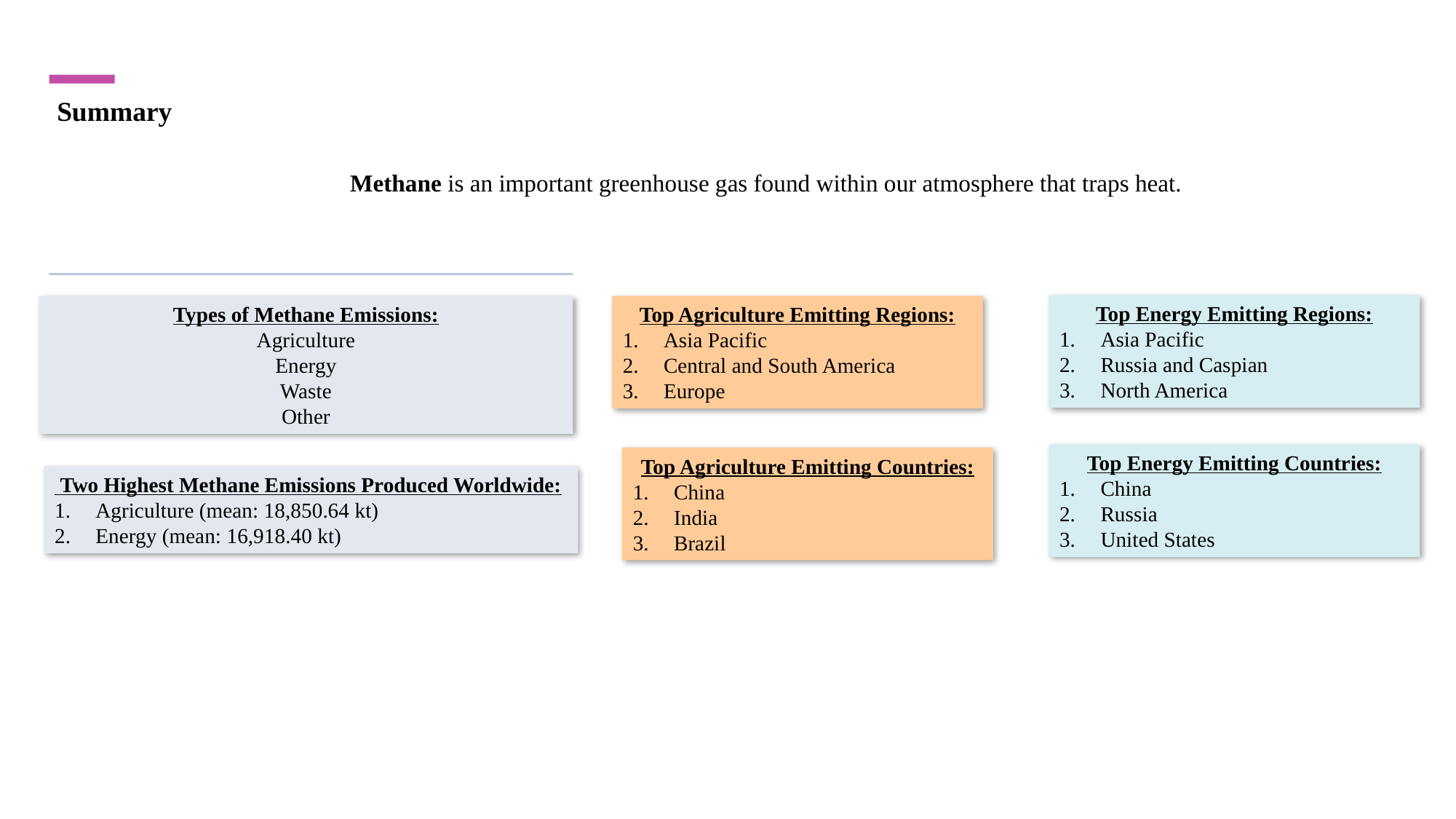

Summary
Methane is an important greenhouse gas found within our atmosphere that traps heat.

Top Energy Emitting Regions:
Asia Pacific
Russia and Caspian
North America
Types of Methane Emissions:
Agriculture
Energy
Waste
Other
Top Agriculture Emitting Regions:
Asia Pacific
Central and South America
Europe
Top Energy Emitting Countries:
China
Russia
United States
Top Agriculture Emitting Countries:
China
India
Brazil
 Two Highest Methane Emissions Produced Worldwide:
Agriculture (mean: 18,850.64 kt)
Energy (mean: 16,918.40 kt)